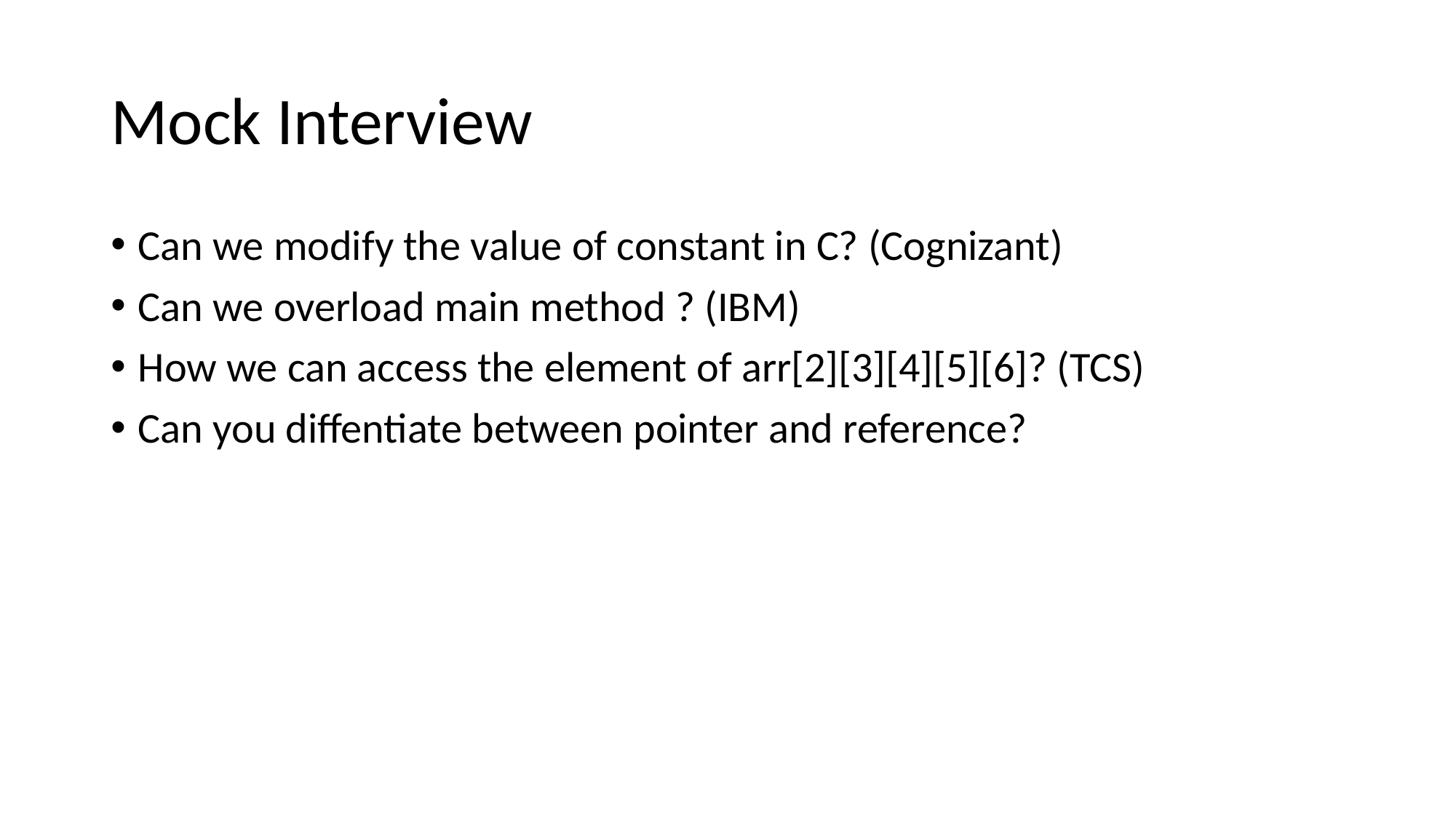

# Mock Interview
Can we modify the value of constant in C? (Cognizant)
Can we overload main method ? (IBM)
How we can access the element of arr[2][3][4][5][6]? (TCS)
Can you diffentiate between pointer and reference?